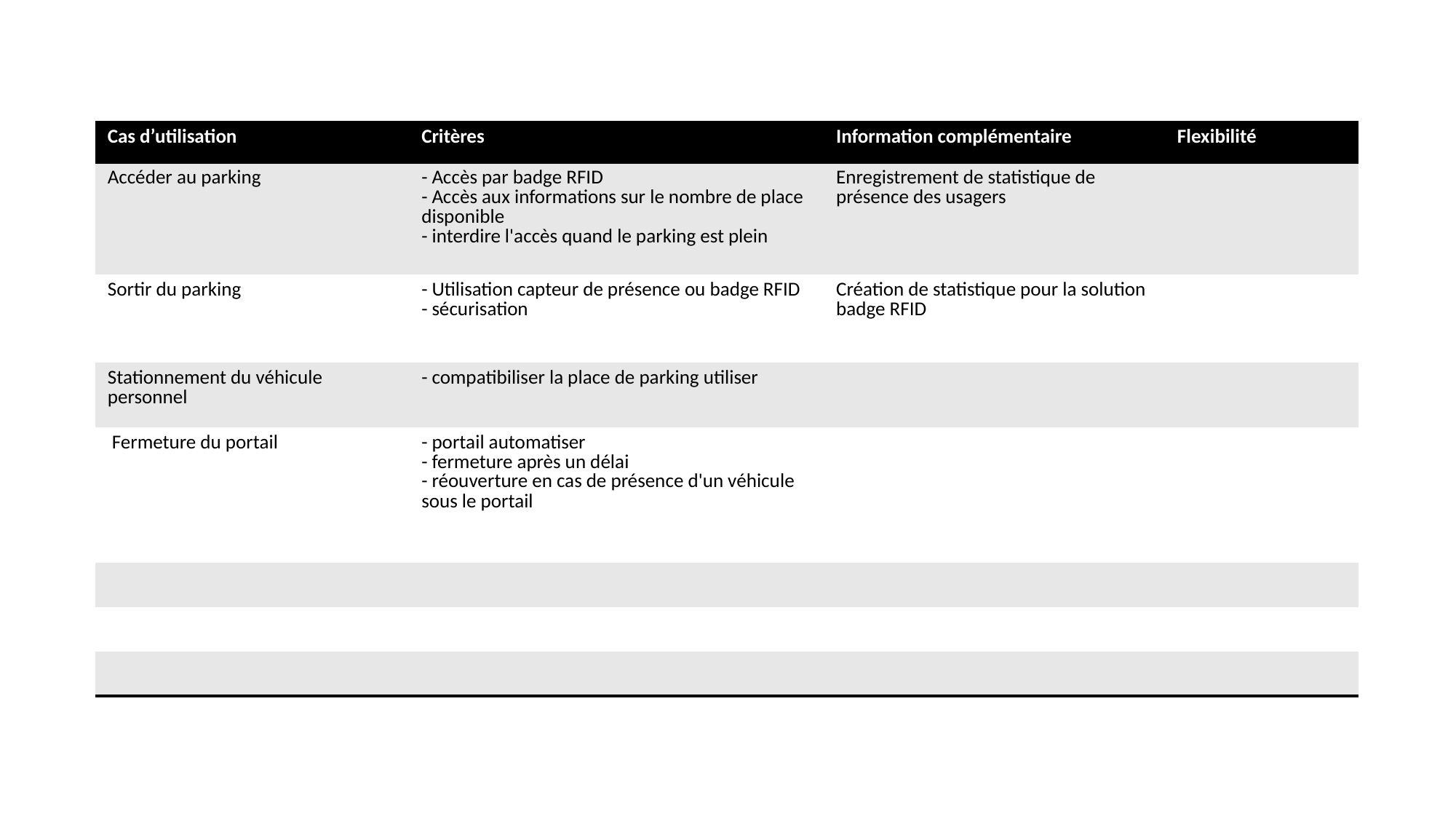

| Cas d’utilisation | Critères | Information complémentaire | Flexibilité |
| --- | --- | --- | --- |
| Accéder au parking | - Accès par badge RFID  - Accès aux informations sur le nombre de place disponible  - interdire l'accès quand le parking est plein | Enregistrement de statistique de présence des usagers |  |
| Sortir du parking | - Utilisation capteur de présence ou badge RFID  - sécurisation | Création de statistique pour la solution badge RFID |  |
| Stationnement du véhicule personnel | - compatibiliser la place de parking utiliser |  |  |
| Fermeture du portail | - portail automatiser - fermeture après un délai - réouverture en cas de présence d'un véhicule sous le portail |  |  |
|  |  |  |  |
|  |  |  |  |
|  |  |  |  |